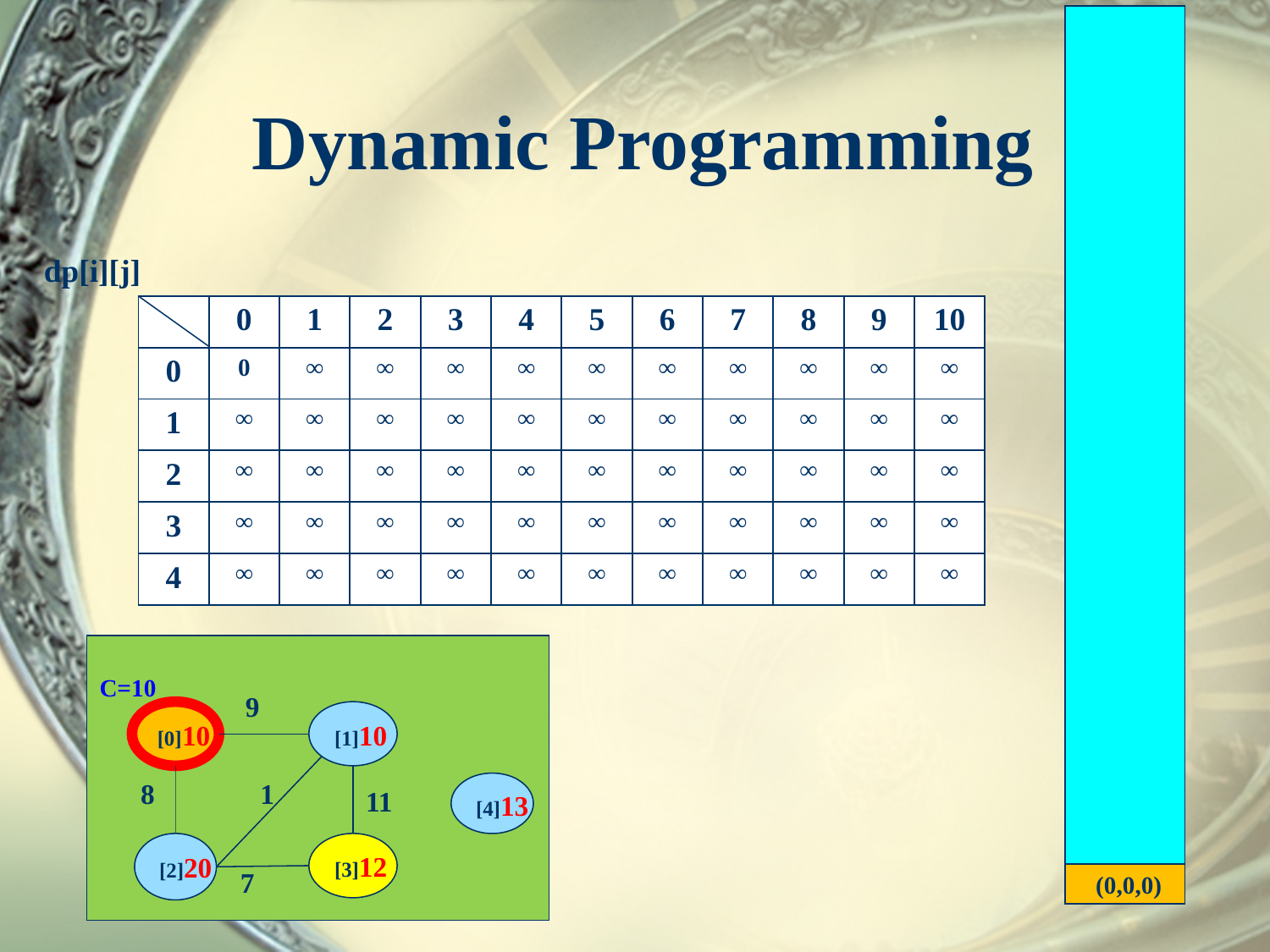

# Dynamic Programming
dp[i][j]
|  | 0 | 1 | 2 | 3 | 4 | 5 | 6 | 7 | 8 | 9 | 10 |
| --- | --- | --- | --- | --- | --- | --- | --- | --- | --- | --- | --- |
| 0 | 0 | ∞ | ∞ | ∞ | ∞ | ∞ | ∞ | ∞ | ∞ | ∞ | ∞ |
| 1 | ∞ | ∞ | ∞ | ∞ | ∞ | ∞ | ∞ | ∞ | ∞ | ∞ | ∞ |
| 2 | ∞ | ∞ | ∞ | ∞ | ∞ | ∞ | ∞ | ∞ | ∞ | ∞ | ∞ |
| 3 | ∞ | ∞ | ∞ | ∞ | ∞ | ∞ | ∞ | ∞ | ∞ | ∞ | ∞ |
| 4 | ∞ | ∞ | ∞ | ∞ | ∞ | ∞ | ∞ | ∞ | ∞ | ∞ | ∞ |

C=10
9
[1]10
[0]10
1
8
[4]13
11
[2]20
[3]12
7
(0,0,0)